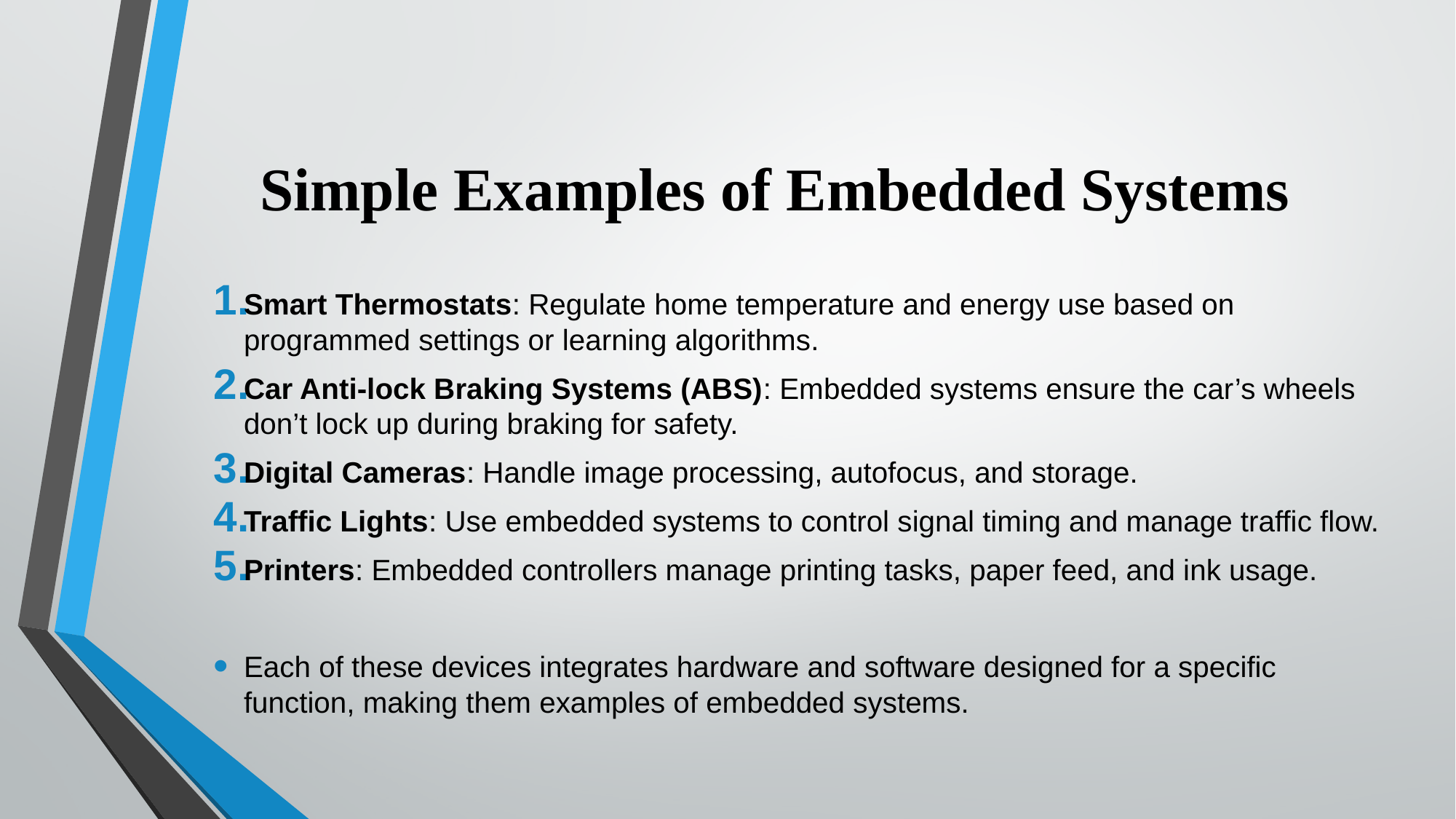

# Simple Examples of Embedded Systems
Smart Thermostats: Regulate home temperature and energy use based on programmed settings or learning algorithms.
Car Anti-lock Braking Systems (ABS): Embedded systems ensure the car’s wheels don’t lock up during braking for safety.
Digital Cameras: Handle image processing, autofocus, and storage.
Traffic Lights: Use embedded systems to control signal timing and manage traffic flow.
Printers: Embedded controllers manage printing tasks, paper feed, and ink usage.

Each of these devices integrates hardware and software designed for a specific function, making them examples of embedded systems.